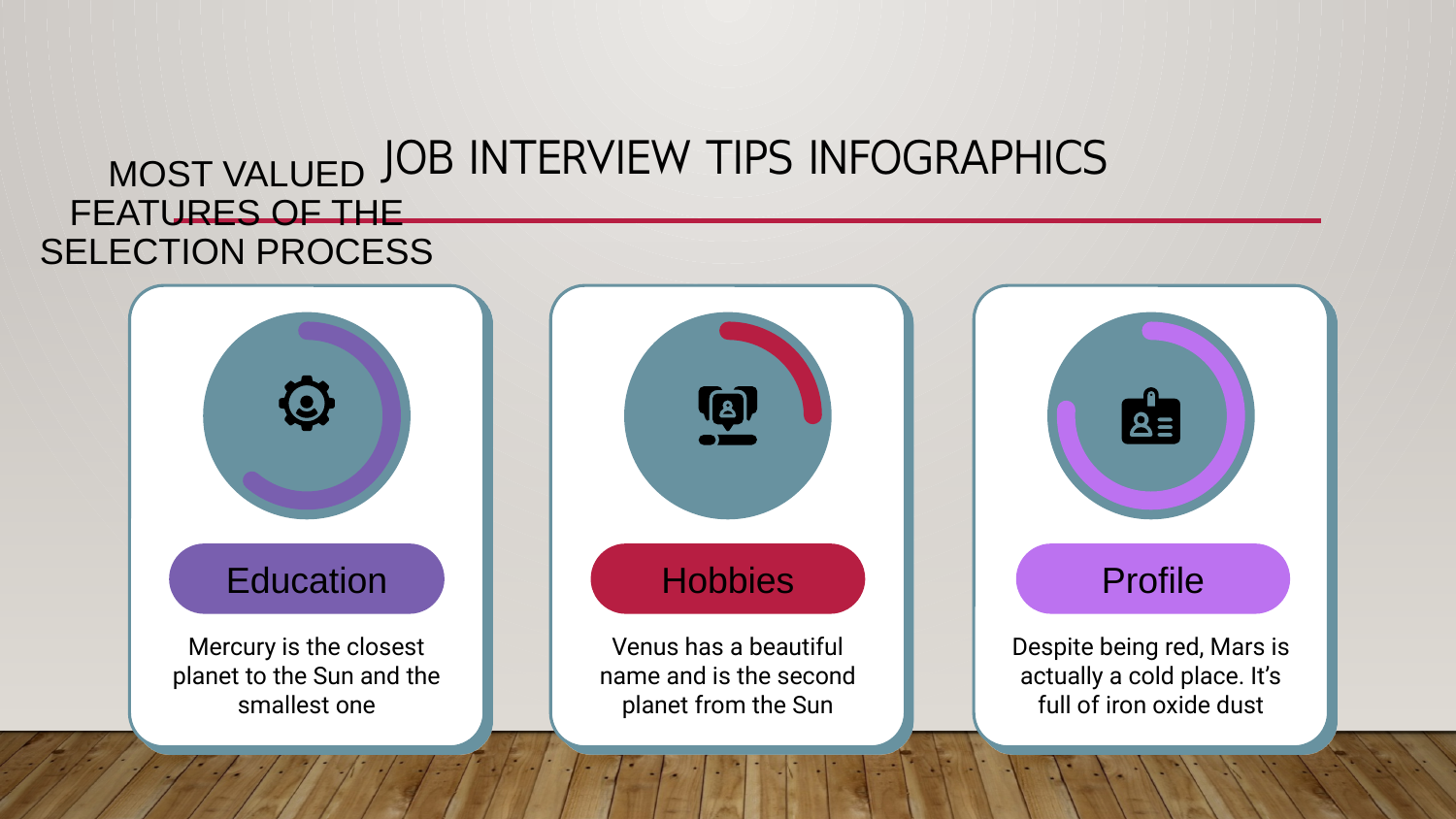

# Job interview tips infographics
Most valued features of the selection process

Hobbies
Venus has a beautiful name and is the second planet from the Sun
Profile
Despite being red, Mars is actually a cold place. It’s full of iron oxide dust
Education
Mercury is the closest planet to the Sun and the smallest one